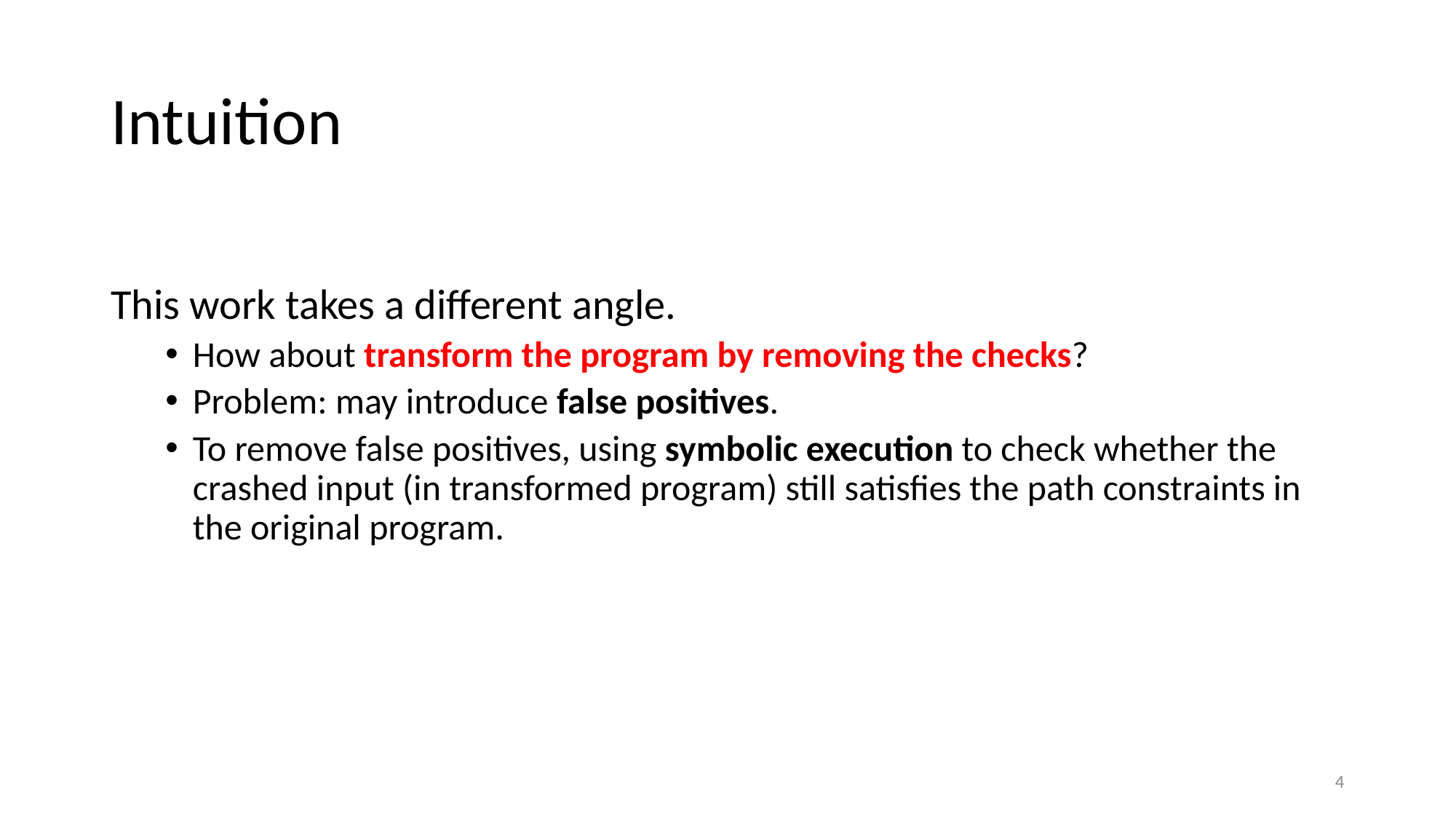

# Intuition

This work takes a different angle.
How about transform the program by removing the checks?
Problem: may introduce false positives.
To remove false positives, using symbolic execution to check whether the crashed input (in transformed program) still satisfies the path constraints in the original program.
4